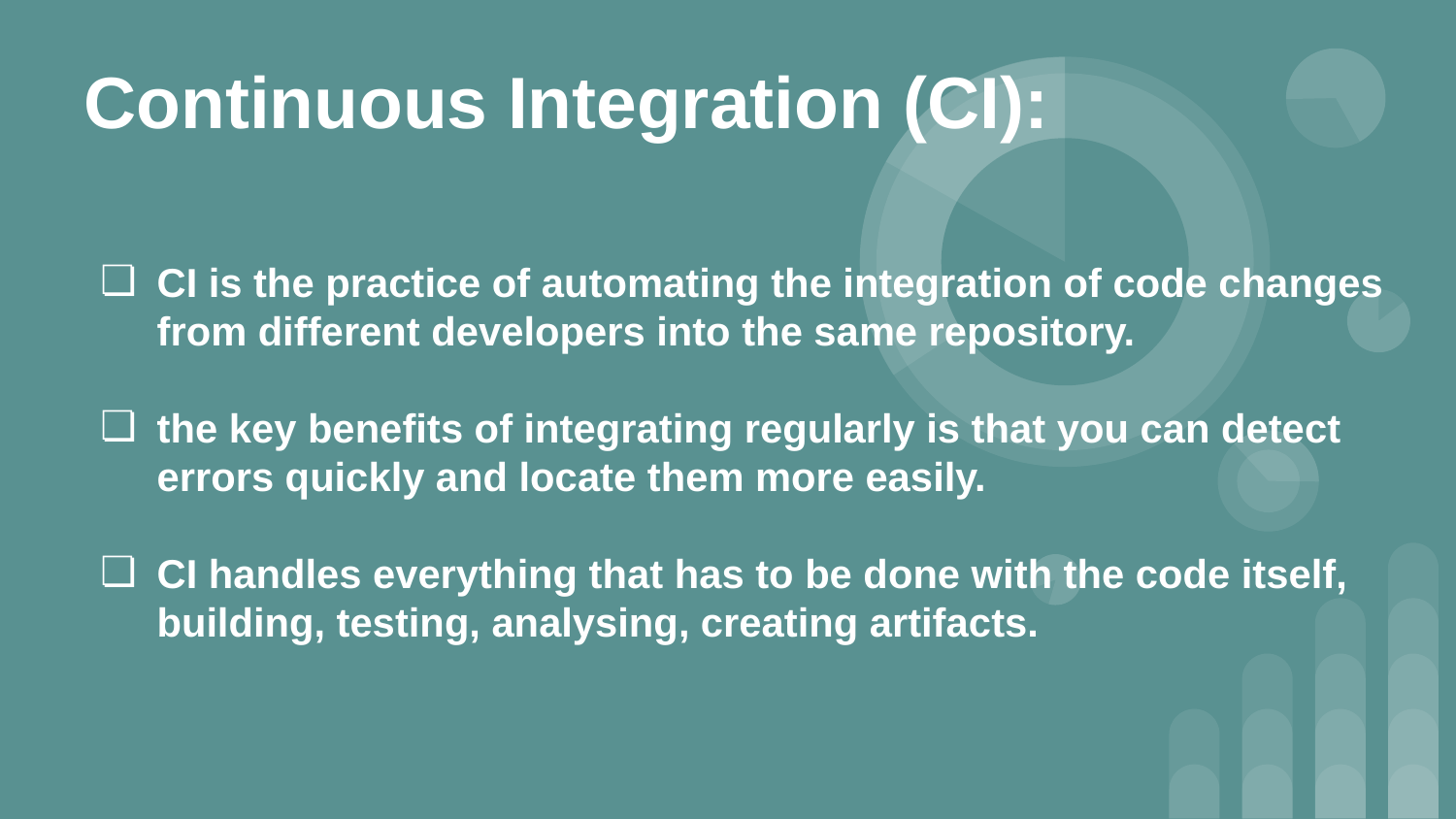

# Continuous Integration (CI):
CI is the practice of automating the integration of code changes from different developers into the same repository.

the key benefits of integrating regularly is that you can detect errors quickly and locate them more easily.

CI handles everything that has to be done with the code itself, building, testing, analysing, creating artifacts.